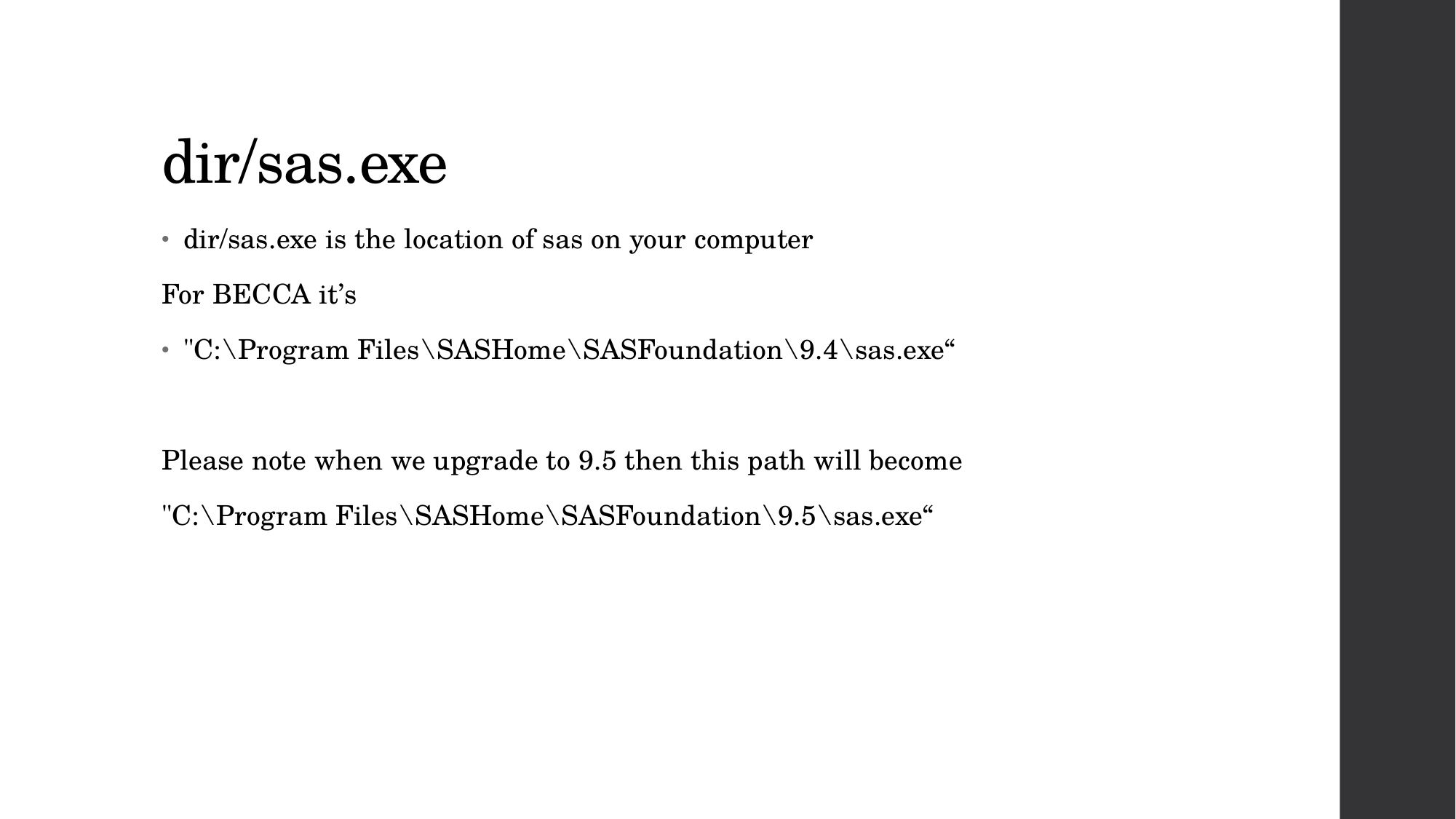

# dir/sas.exe
dir/sas.exe is the location of sas on your computer
For BECCA it’s
"C:\Program Files\SASHome\SASFoundation\9.4\sas.exe“

Please note when we upgrade to 9.5 then this path will become
"C:\Program Files\SASHome\SASFoundation\9.5\sas.exe“